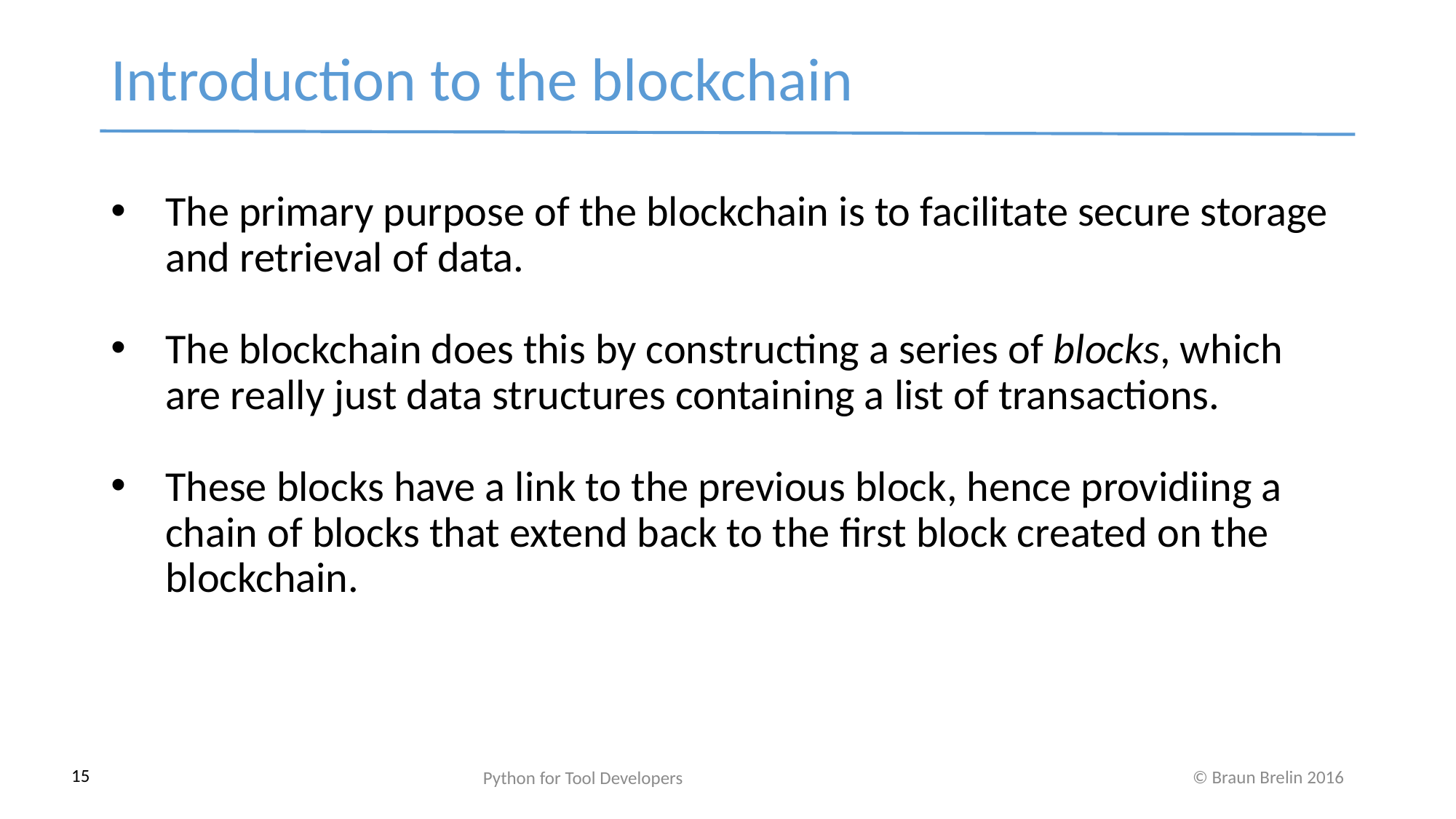

Introduction to the blockchain

The primary purpose of the blockchain is to facilitate secure storage and retrieval of data.

The blockchain does this by constructing a series of blocks, which are really just data structures containing a list of transactions.

These blocks have a link to the previous block, hence providiing a chain of blocks that extend back to the first block created on the blockchain.

Python for Tool Developers
15